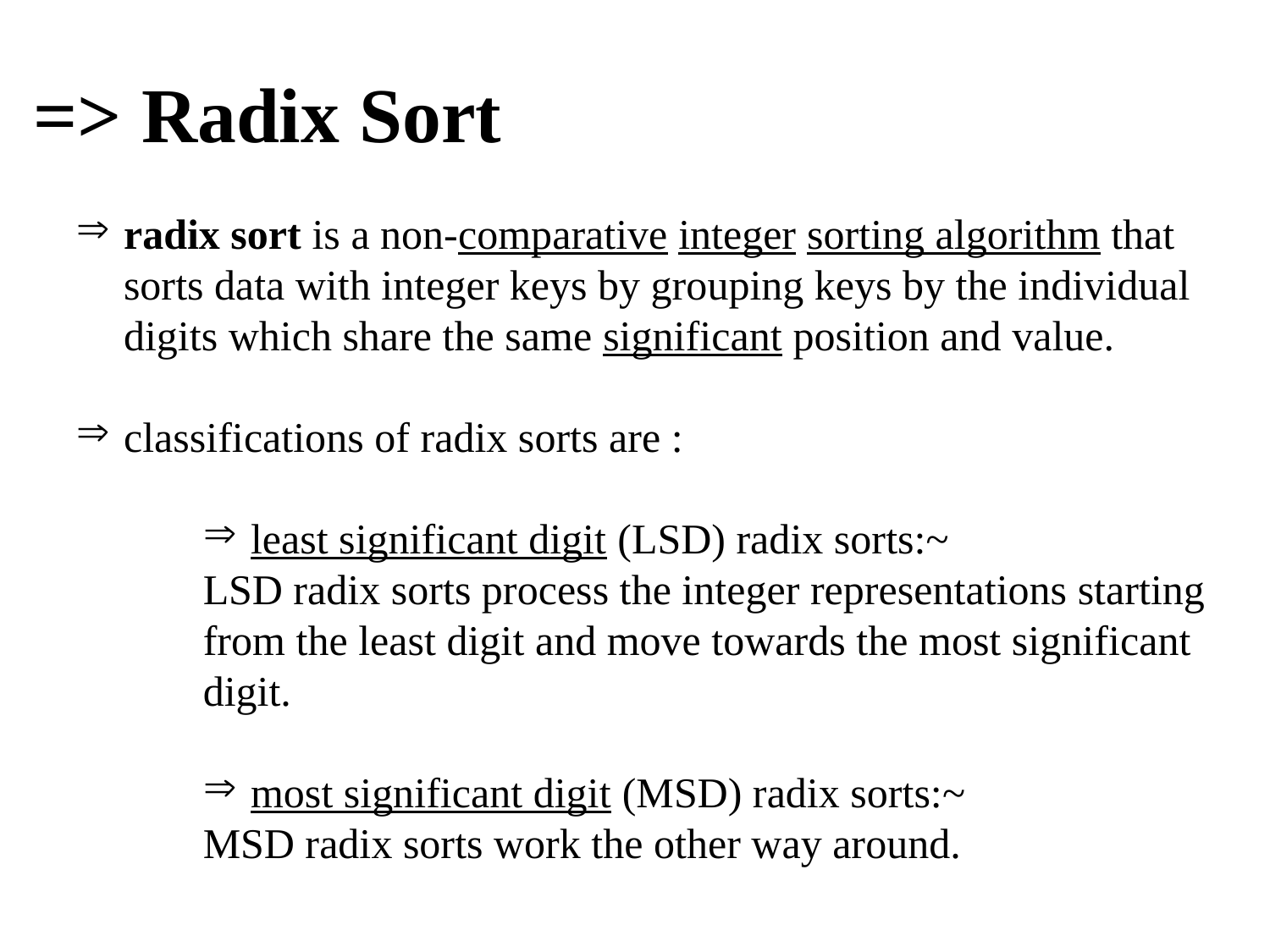

# => Radix Sort
radix sort is a non-comparative integer sorting algorithm that sorts data with integer keys by grouping keys by the individual digits which share the same significant position and value.

classifications of radix sorts are :

least significant digit (LSD) radix sorts:~
LSD radix sorts process the integer representations starting from the least digit and move towards the most significant digit.

most significant digit (MSD) radix sorts:~
MSD radix sorts work the other way around.